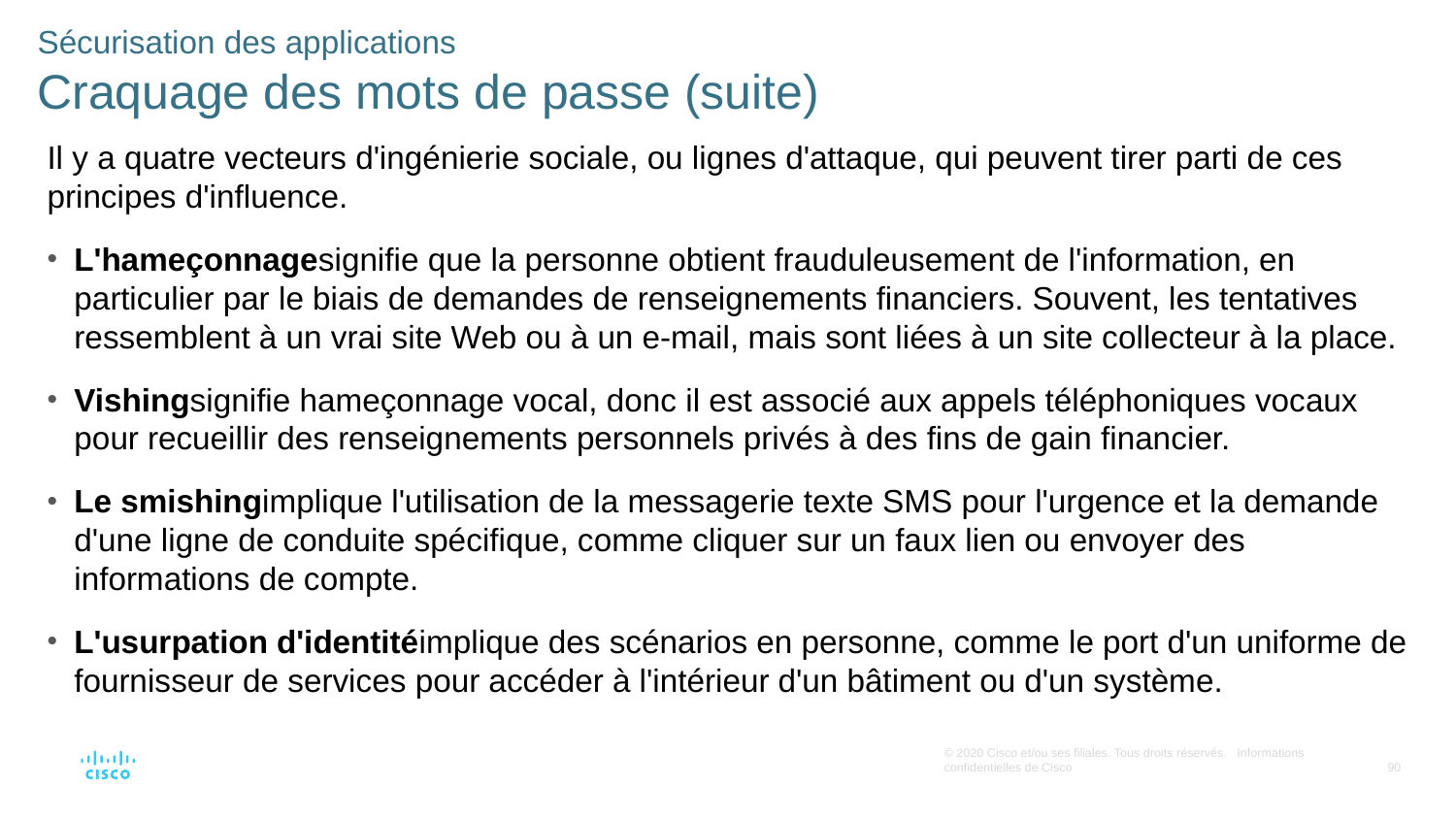

Sécurisation des applications
Craquage des mots de passe (suite)
Il y a quatre vecteurs d'ingénierie sociale, ou lignes d'attaque, qui peuvent tirer parti de ces principes d'influence.
L'hameçonnagesignifie que la personne obtient frauduleusement de l'information, en particulier par le biais de demandes de renseignements financiers. Souvent, les tentatives ressemblent à un vrai site Web ou à un e-mail, mais sont liées à un site collecteur à la place.
Vishingsignifie hameçonnage vocal, donc il est associé aux appels téléphoniques vocaux pour recueillir des renseignements personnels privés à des fins de gain financier.
Le smishingimplique l'utilisation de la messagerie texte SMS pour l'urgence et la demande d'une ligne de conduite spécifique, comme cliquer sur un faux lien ou envoyer des informations de compte.
L'usurpation d'identitéimplique des scénarios en personne, comme le port d'un uniforme de fournisseur de services pour accéder à l'intérieur d'un bâtiment ou d'un système.